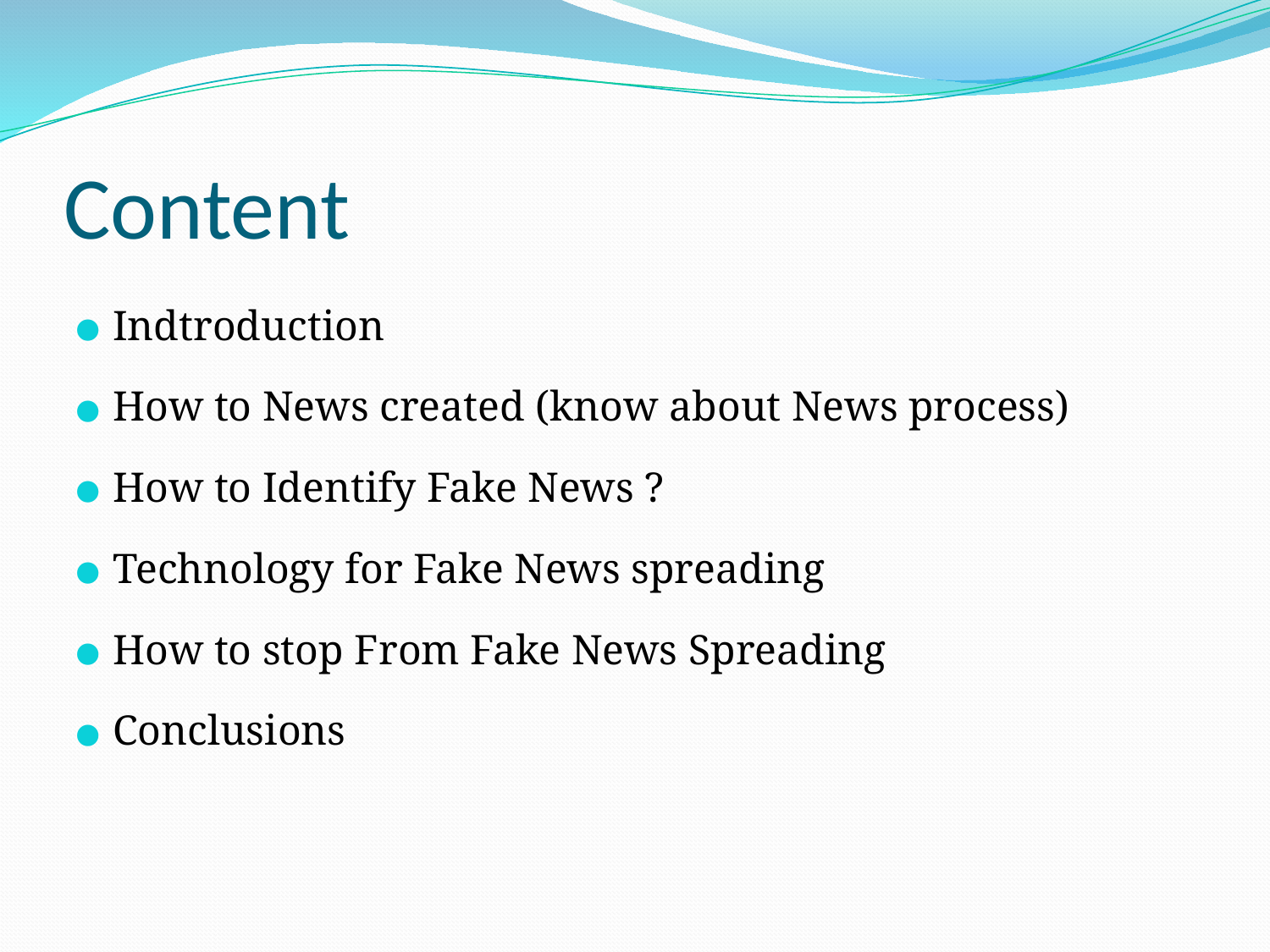

# Content
Indtroduction
How to News created (know about News process)
How to Identify Fake News ?
Technology for Fake News spreading
How to stop From Fake News Spreading
Conclusions